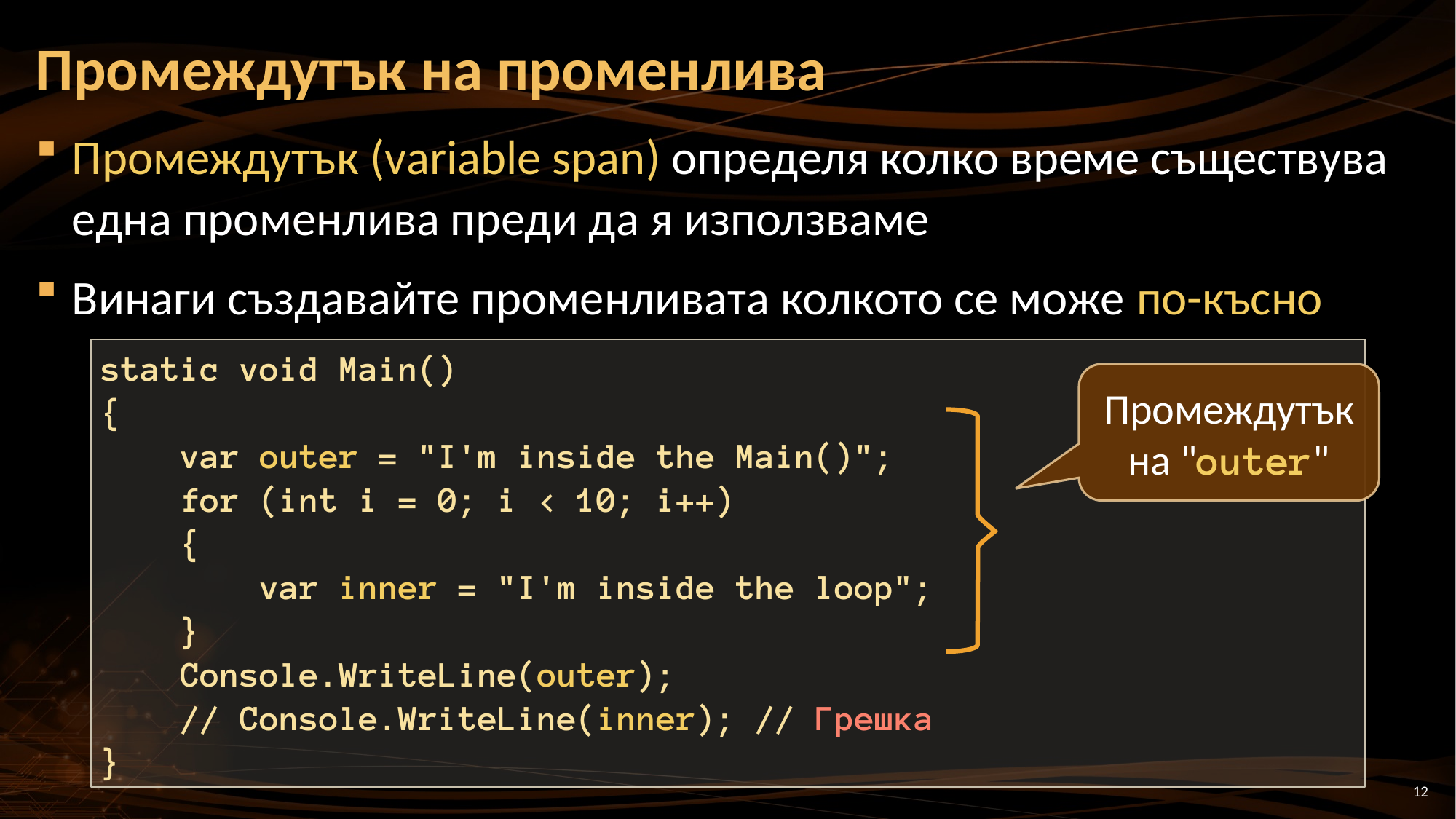

# Промеждутък на променлива
Промеждутък (variable span) определя колко време съществува една променлива преди да я използваме
Винаги създавайте променливата колкото се може по-късно
static void Main()
{
    var outer = "I'm inside the Main()";
    for (int i = 0; i < 10; i++)
    {
        var inner = "I'm inside the loop";
    }
    Console.WriteLine(outer);
    // Console.WriteLine(inner); // Грешка
}
Промеждутък на "outer"

12